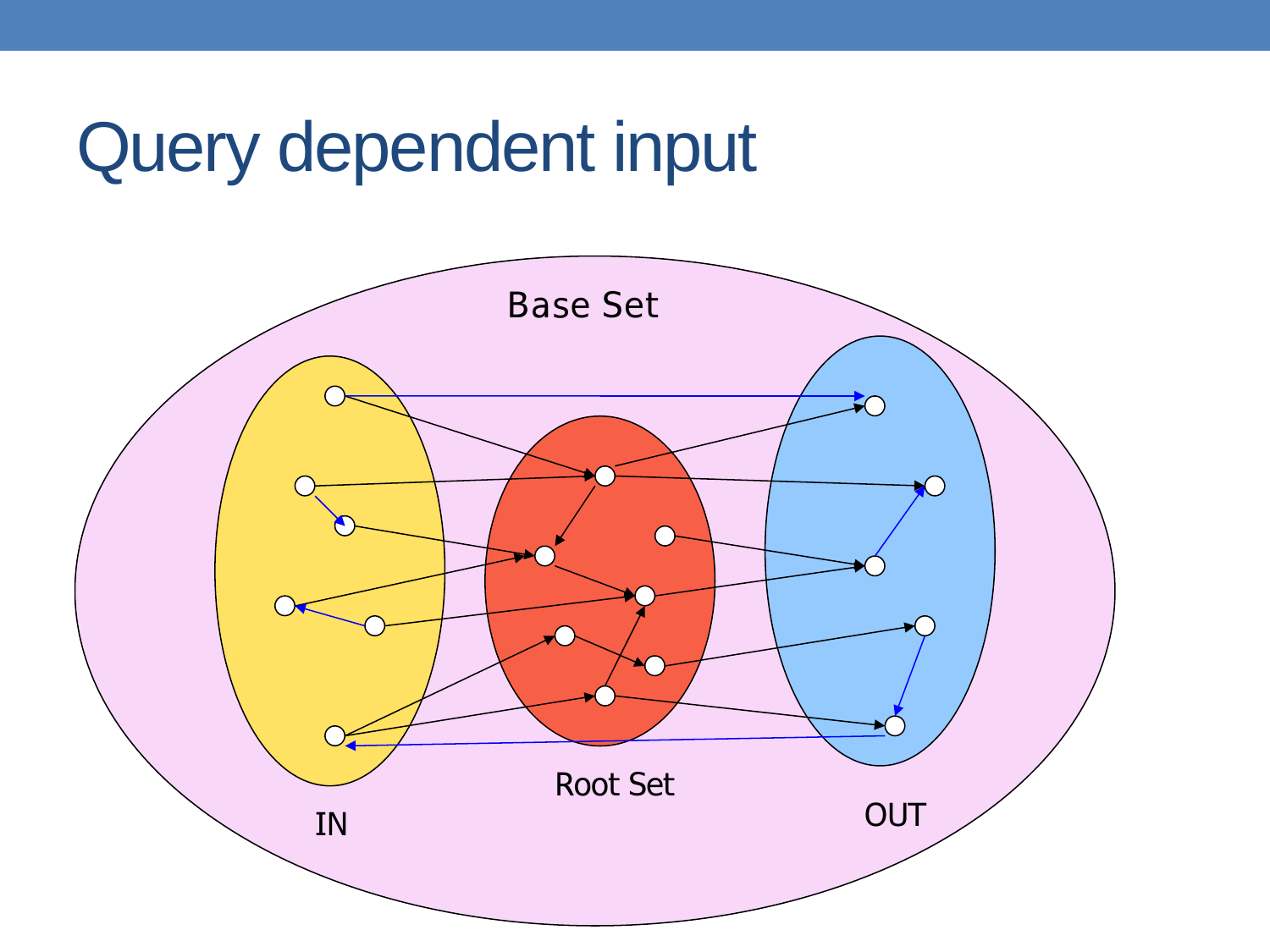

# Query dependent input

Base Set

Root Set
OUT
IN